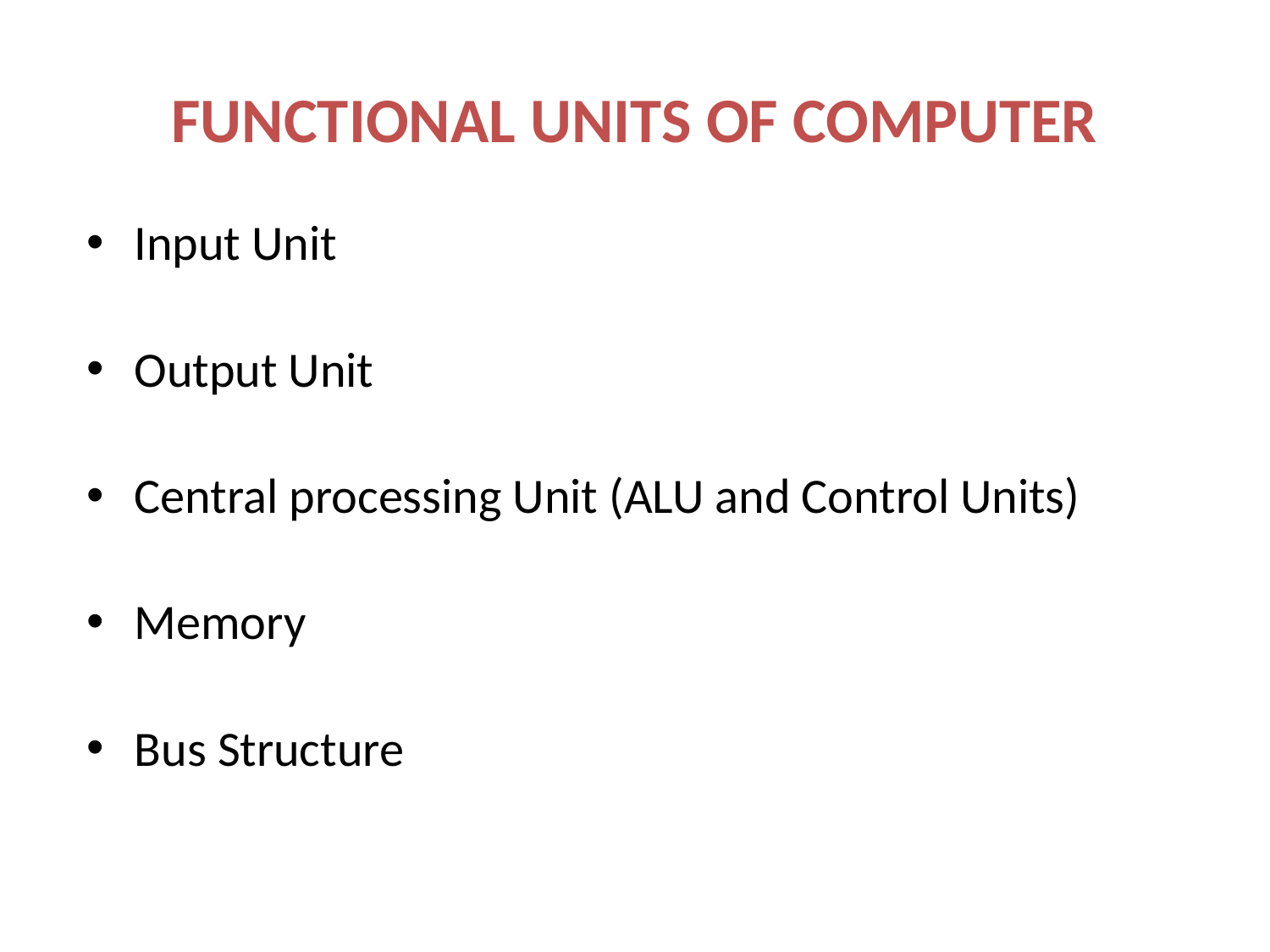

# FUNCTIONAL UNITS OF COMPUTER
Input Unit

Output Unit

Central processing Unit (ALU and Control Units)

Memory

Bus Structure